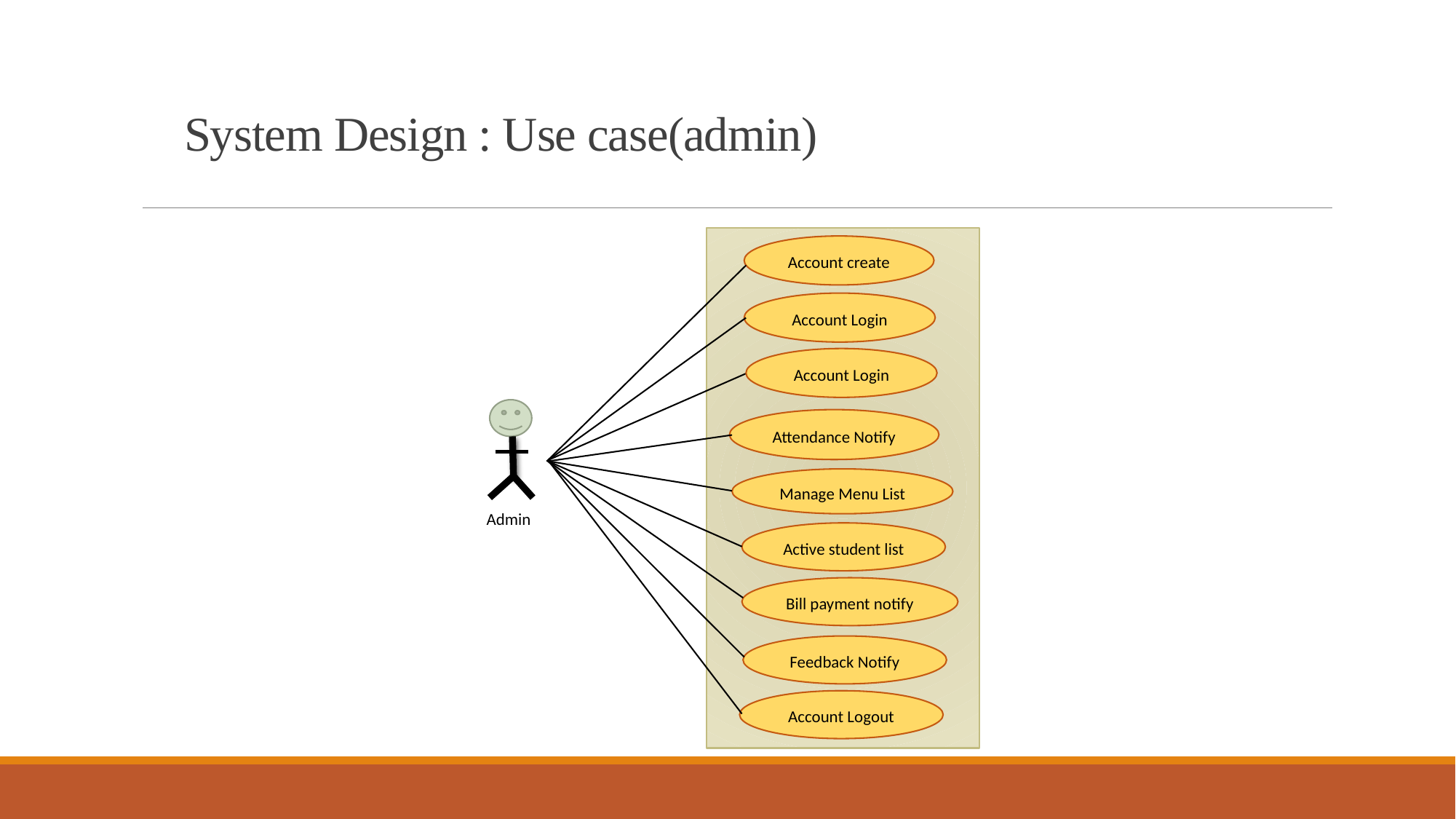

# System Design : Use case(admin)

Account create
Account Login
Attendance Notify
Manage Menu List
Active student list
Bill payment notify
Feedback Notify
Account Logout

Admin
Account Login